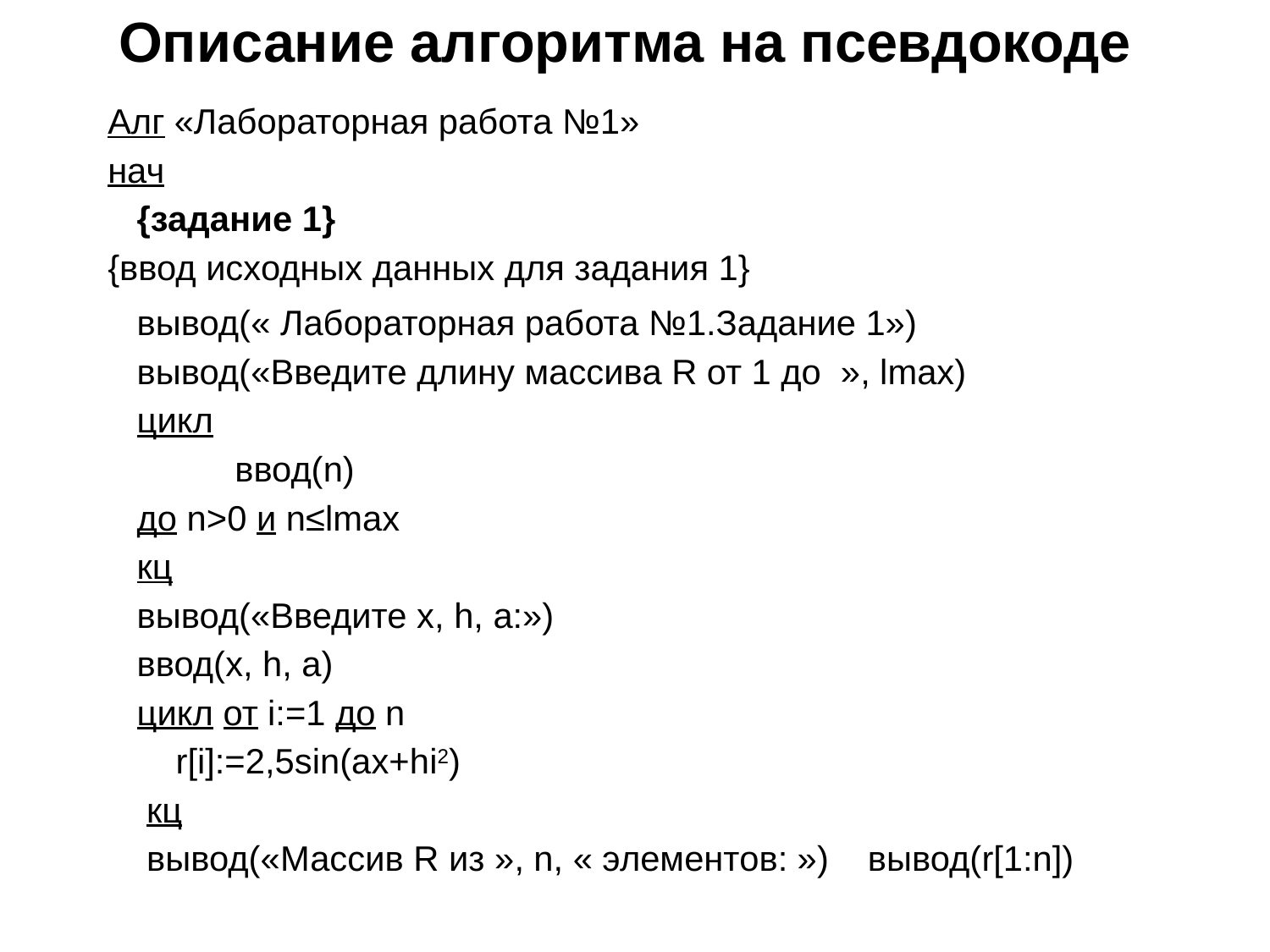

# Описание алгоритма на псевдокоде
Алг «Лабораторная работа №1»​
нач​
   {задание 1}​
{ввод исходных данных для задания 1}​
   вывод(« Лабораторная работа №1.Задание 1»)
   вывод(«Введите длину массива R от 1 до  », lmax)
   цикл
	ввод(n)
   до n>0 и n≤lmax
   кц
   вывод(«Введите x, h, a:»)
   ввод(x, h, a)
   цикл от i:=1 до n
       r[i]:=2,5sin(ax+hi2)
    кц
    вывод(«Массив R из », n, « элементов: »)    вывод(r[1:n])